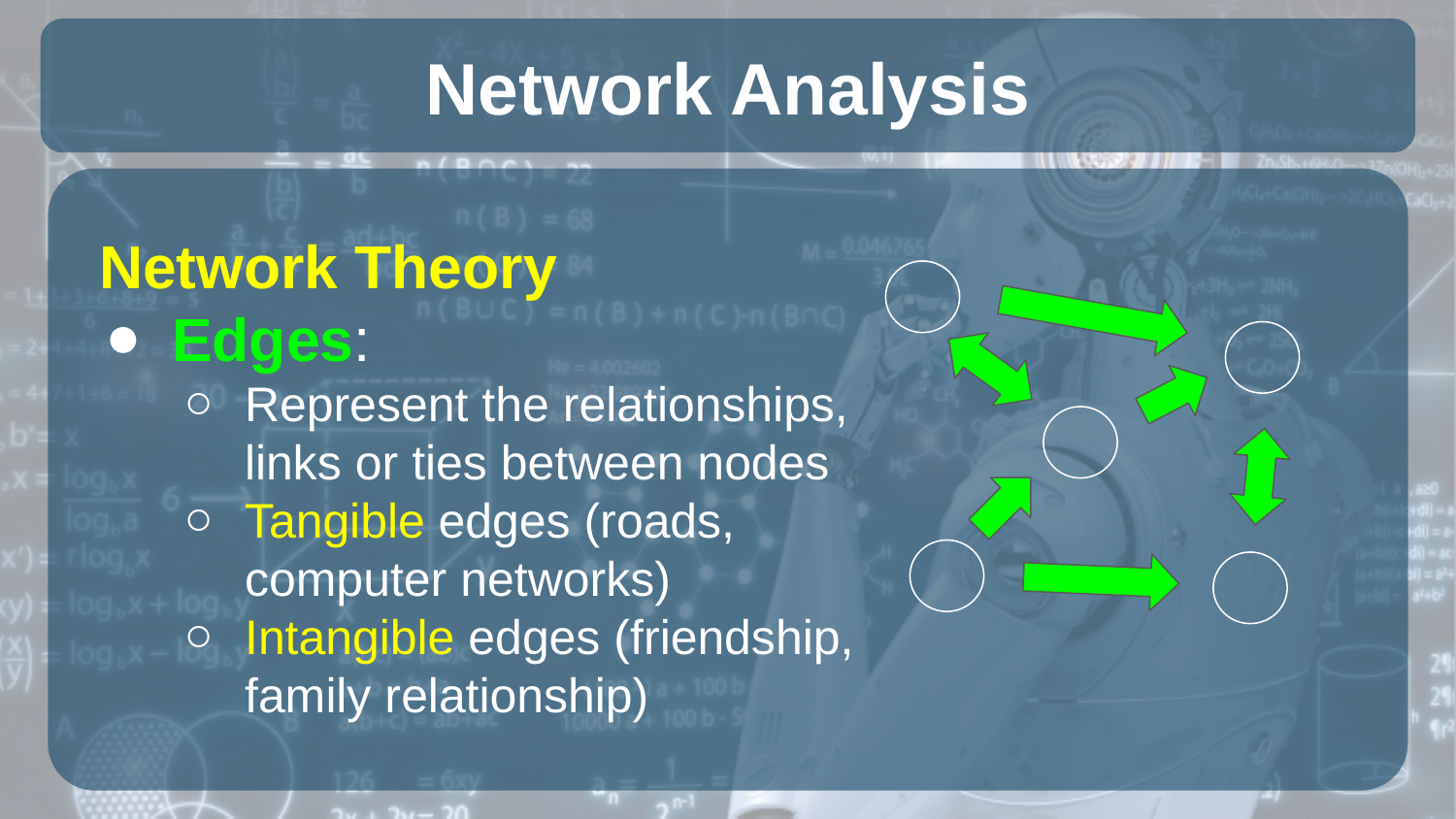

# Network Analysis
Network Theory
Edges:
Represent the relationships, links or ties between nodes
Tangible edges (roads, computer networks)
Intangible edges (friendship, family relationship)